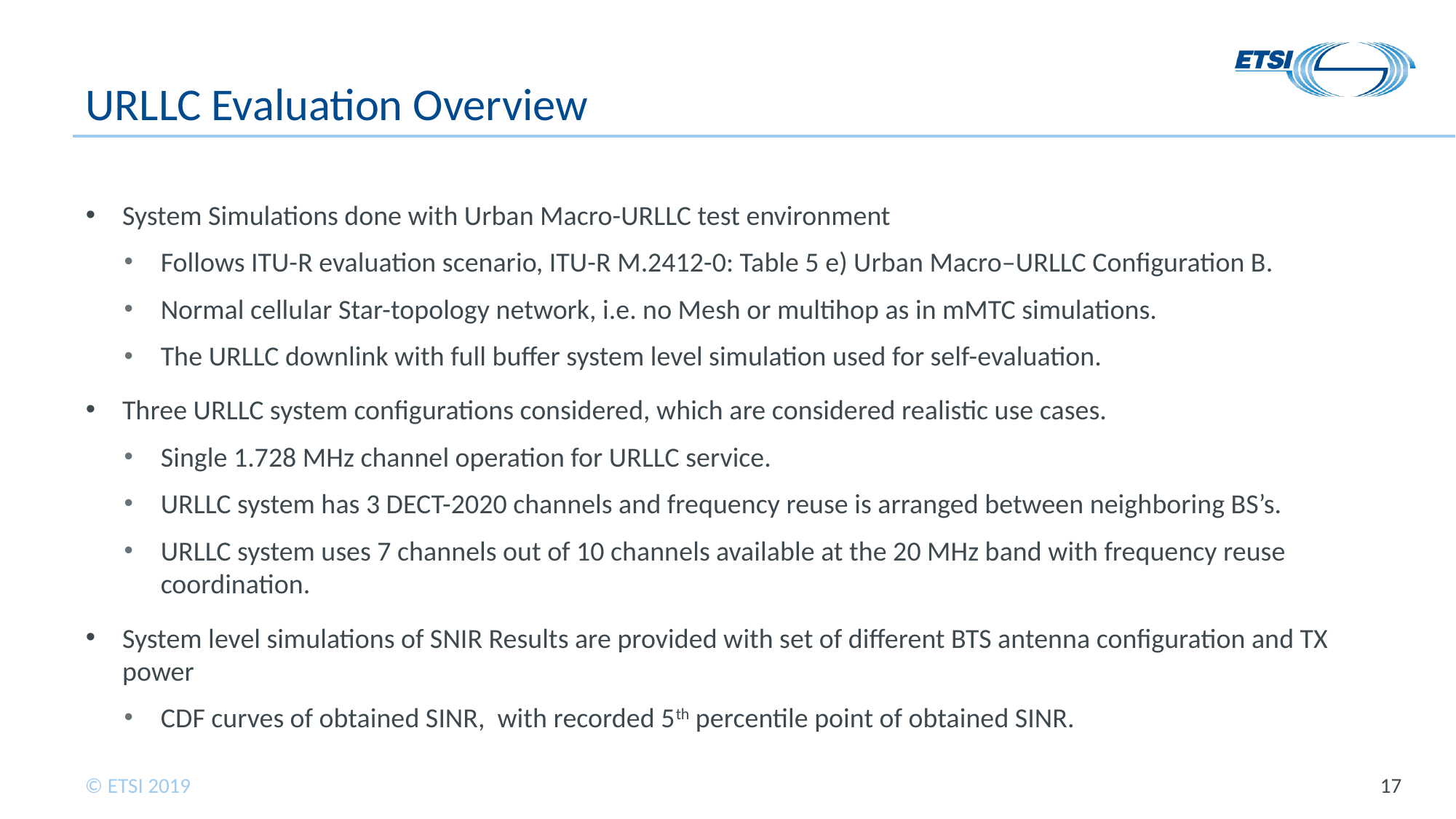

# URLLC Evaluation Overview
System Simulations done with Urban Macro-URLLC test environment
Follows ITU-R evaluation scenario, ITU-R M.2412-0: Table 5 e) Urban Macro–URLLC Configuration B.
Normal cellular Star-topology network, i.e. no Mesh or multihop as in mMTC simulations.
The URLLC downlink with full buffer system level simulation used for self-evaluation.
Three URLLC system configurations considered, which are considered realistic use cases.
Single 1.728 MHz channel operation for URLLC service.
URLLC system has 3 DECT-2020 channels and frequency reuse is arranged between neighboring BS’s.
URLLC system uses 7 channels out of 10 channels available at the 20 MHz band with frequency reuse coordination.
System level simulations of SNIR Results are provided with set of different BTS antenna configuration and TX power
CDF curves of obtained SINR,  with recorded 5th percentile point of obtained SINR.